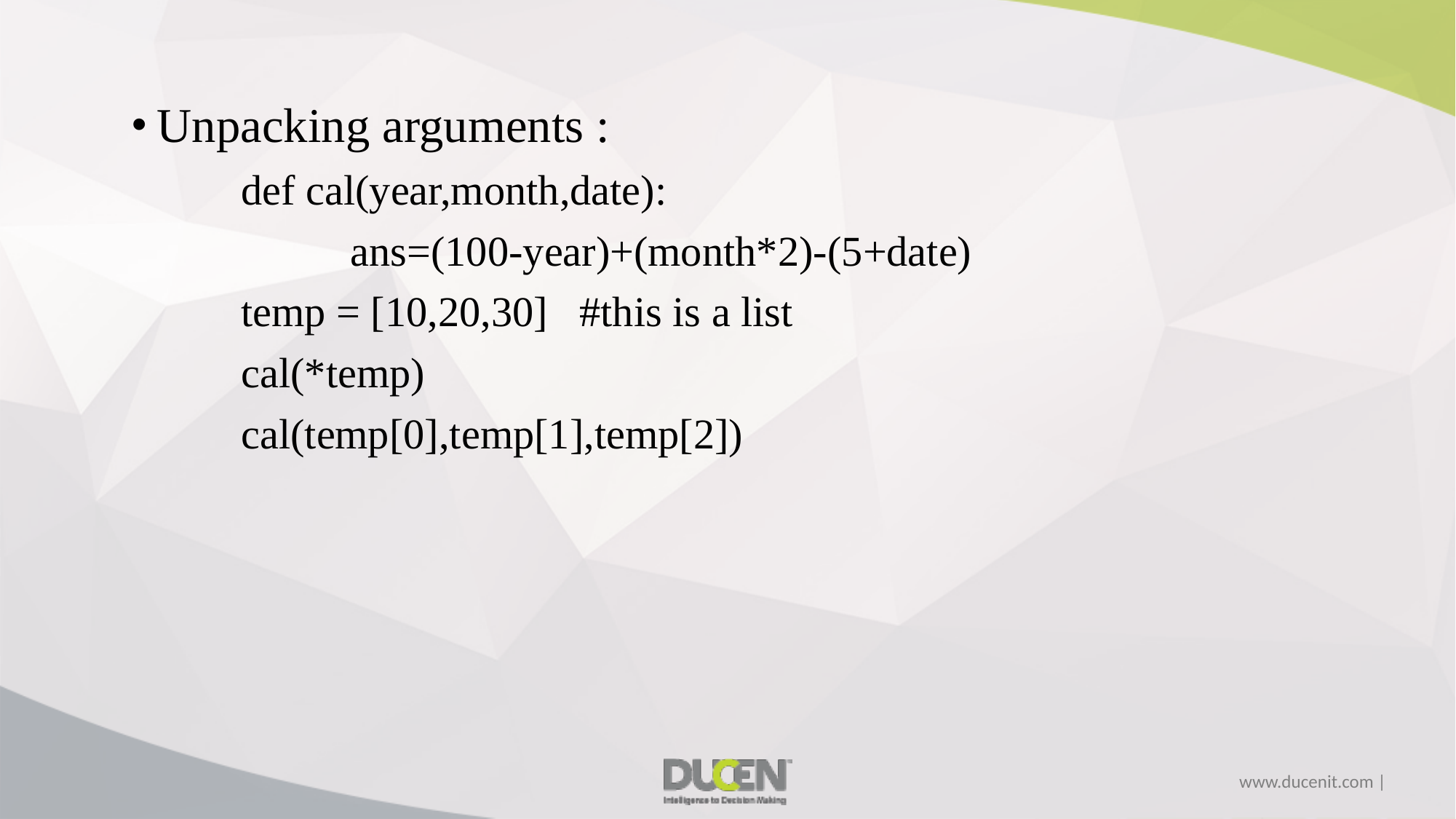

Unpacking arguments :
	def cal(year,month,date):
		ans=(100-year)+(month*2)-(5+date)
	temp = [10,20,30]   #this is a list
	cal(*temp)
	cal(temp[0],temp[1],temp[2])